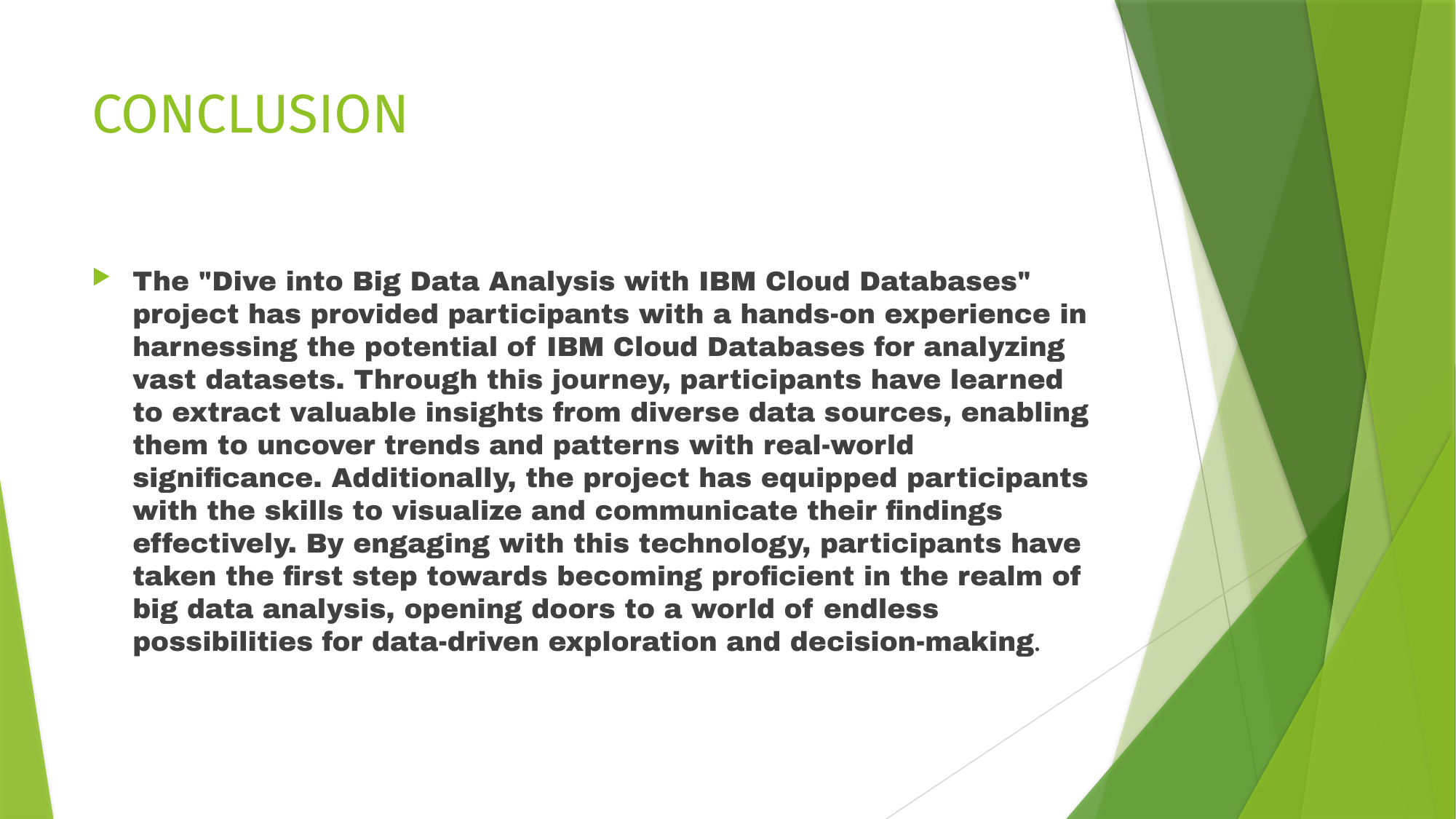

# CONCLUSION
The "Dive into Big Data Analysis with IBM Cloud Databases" project has provided participants with a hands-on experience in harnessing the potential of IBM Cloud Databases for analyzing vast datasets. Through this journey, participants have learned to extract valuable insights from diverse data sources, enabling them to uncover trends and patterns with real-world significance. Additionally, the project has equipped participants with the skills to visualize and communicate their findings effectively. By engaging with this technology, participants have taken the first step towards becoming proficient in the realm of big data analysis, opening doors to a world of endless possibilities for data-driven exploration and decision-making.